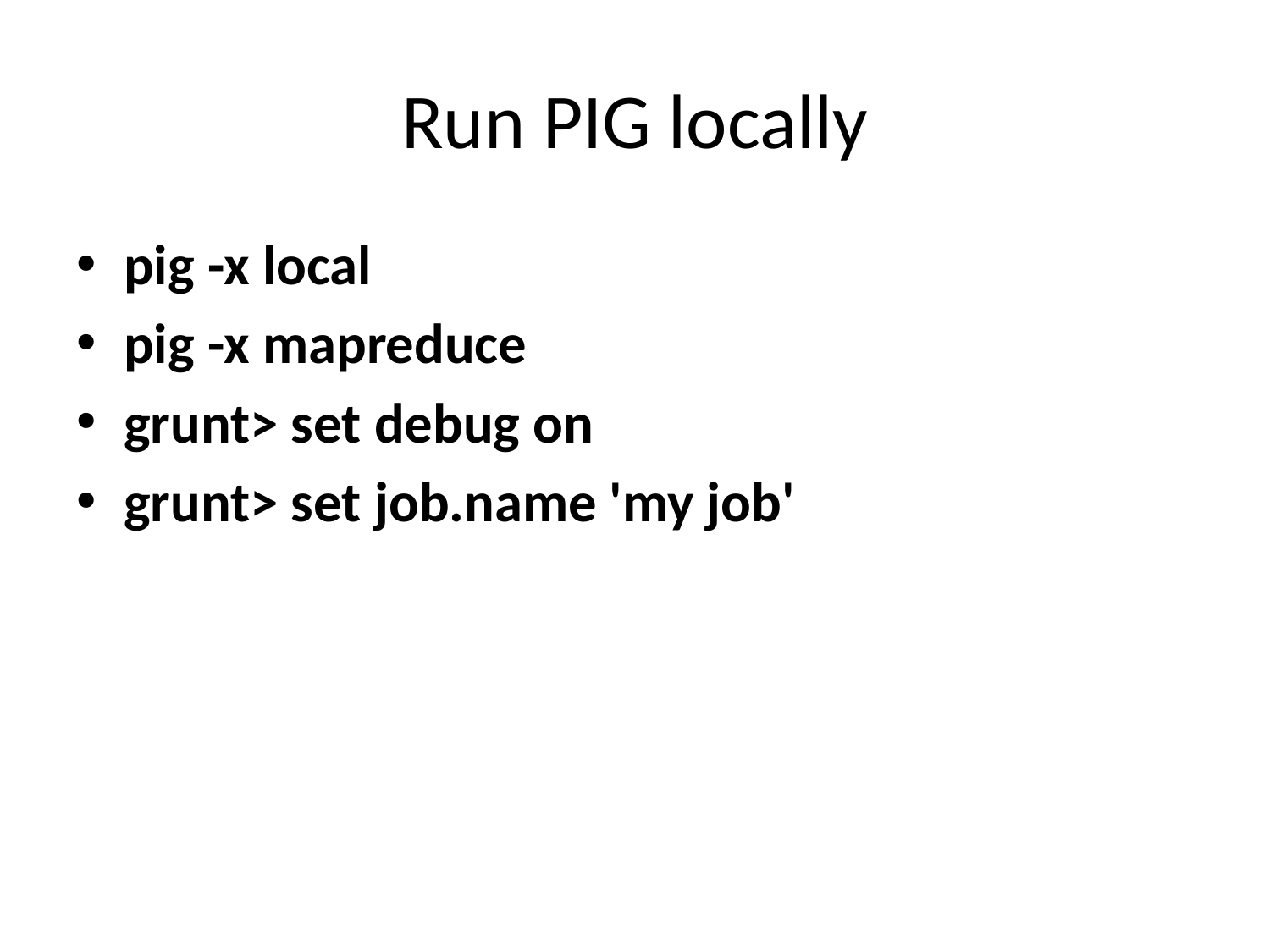

# Run PIG locally
pig -x local
pig -x mapreduce
grunt> set debug on
grunt> set job.name 'my job'